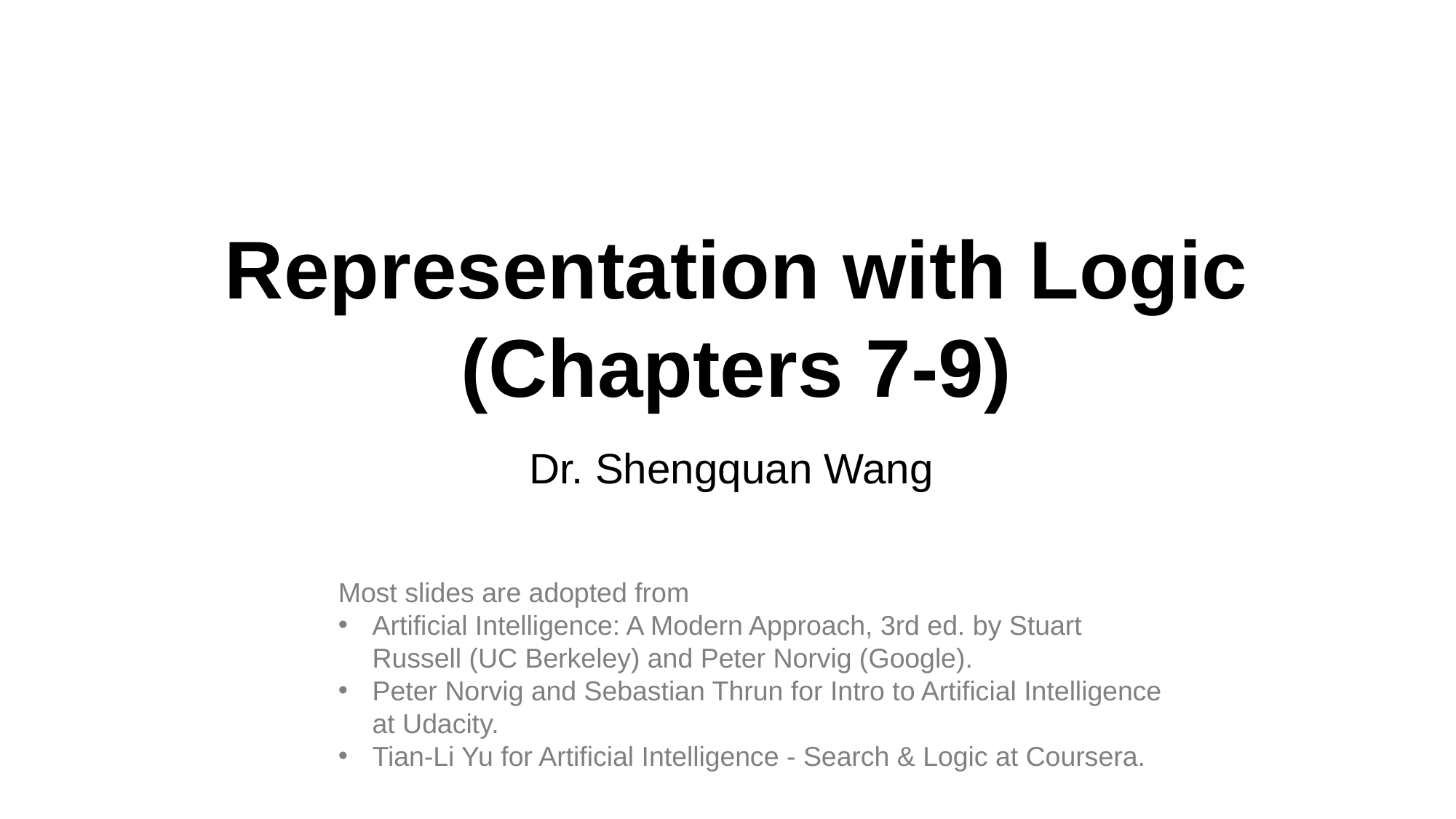

# Representation with Logic (Chapters 7-9)
Dr. Shengquan Wang
Most slides are adopted from
Artificial Intelligence: A Modern Approach, 3rd ed. by Stuart Russell (UC Berkeley) and Peter Norvig (Google).
Peter Norvig and Sebastian Thrun for Intro to Artificial Intelligence at Udacity.
Tian-Li Yu for Artificial Intelligence - Search & Logic at Coursera.